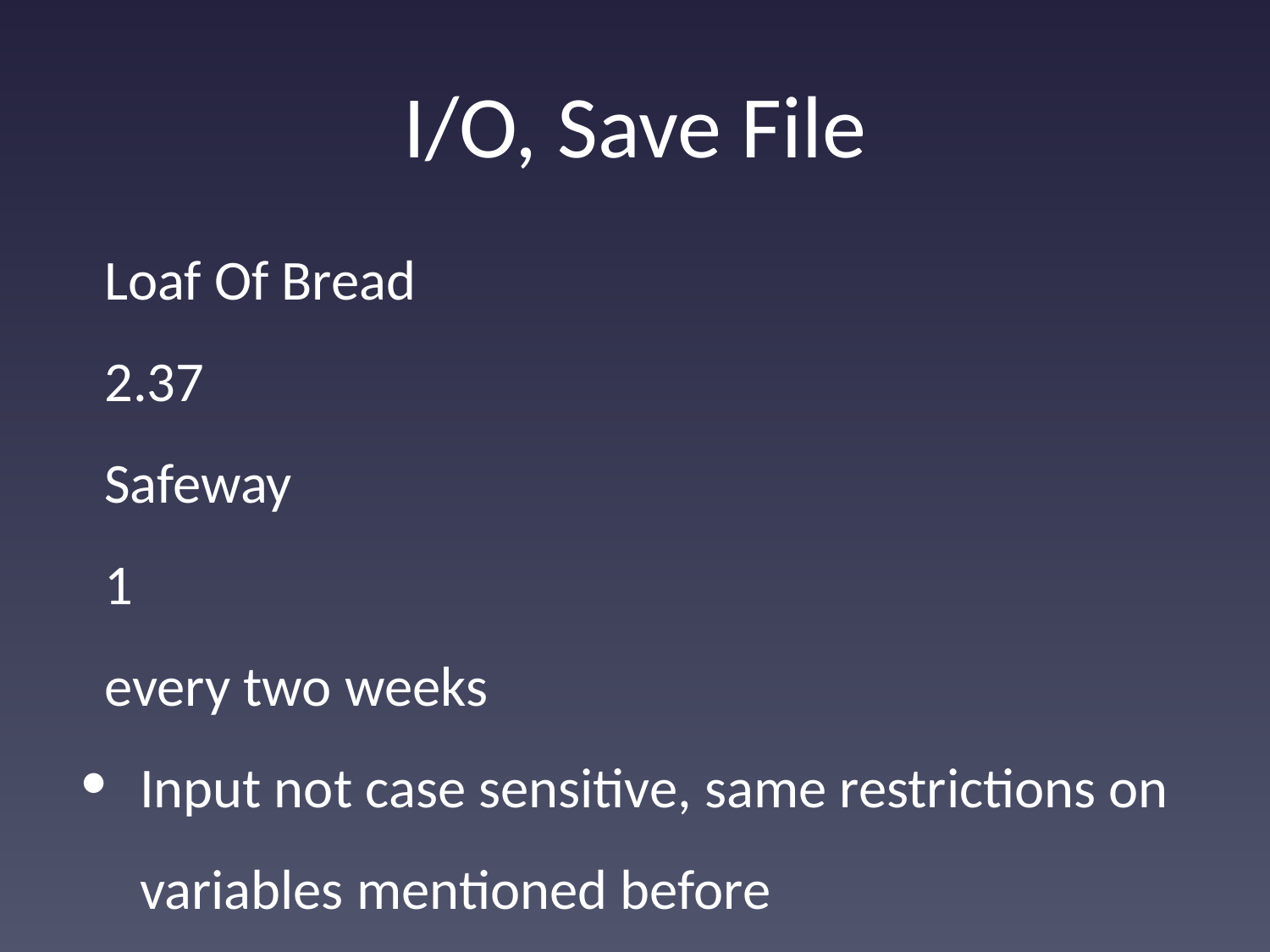

# I/O, Save File
Loaf Of Bread
2.37
Safeway
1
every two weeks
Input not case sensitive, same restrictions on variables mentioned before